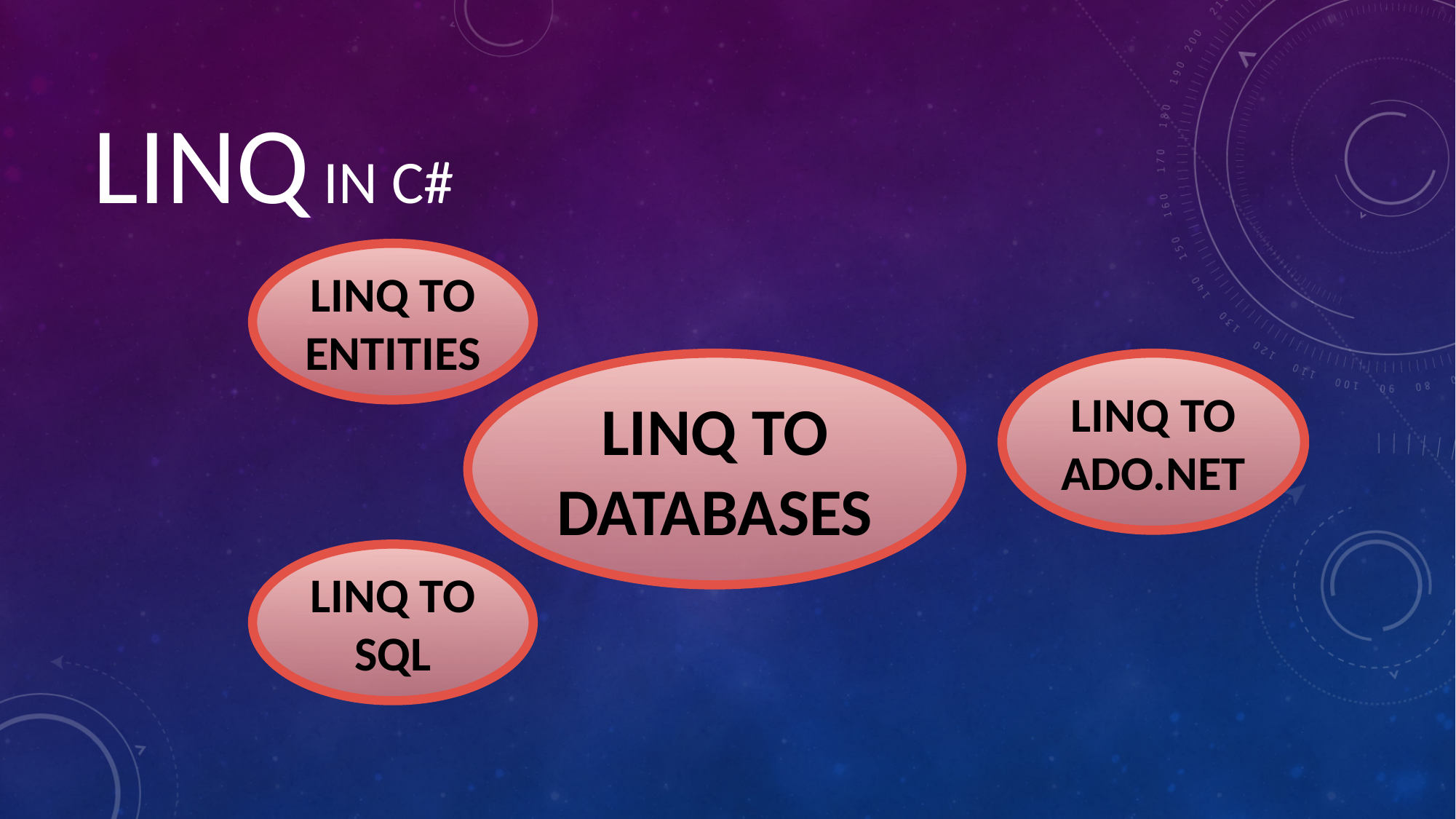

# LINQ IN C#
LINQ TO ENTITIES

LINQ TO DATABASES
LINQ TO
ADO.NET
LINQ TO
SQL